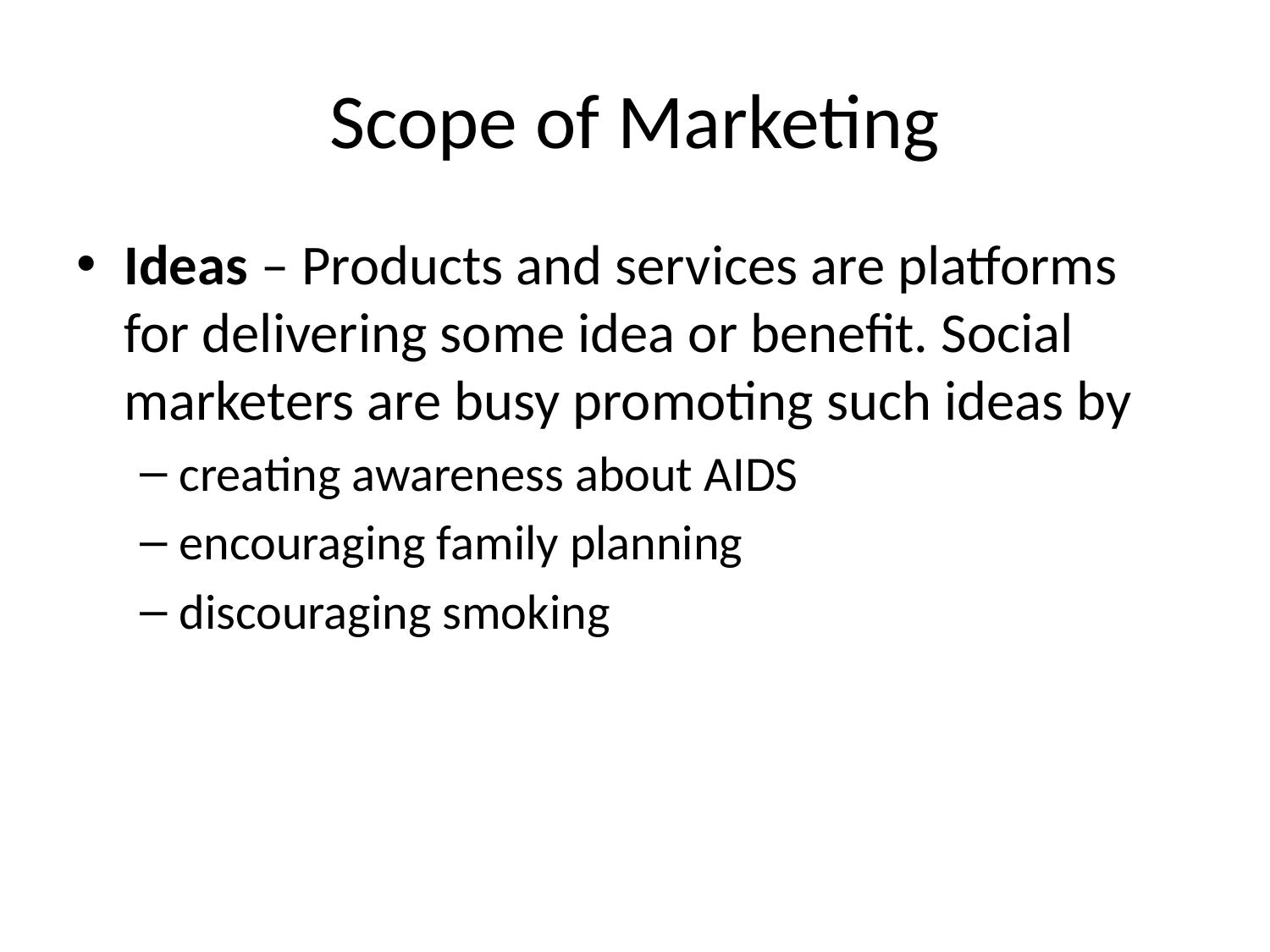

# Scope of Marketing
Ideas – Products and services are platforms for delivering some idea or benefit. Social marketers are busy promoting such ideas by
creating awareness about AIDS
encouraging family planning
discouraging smoking